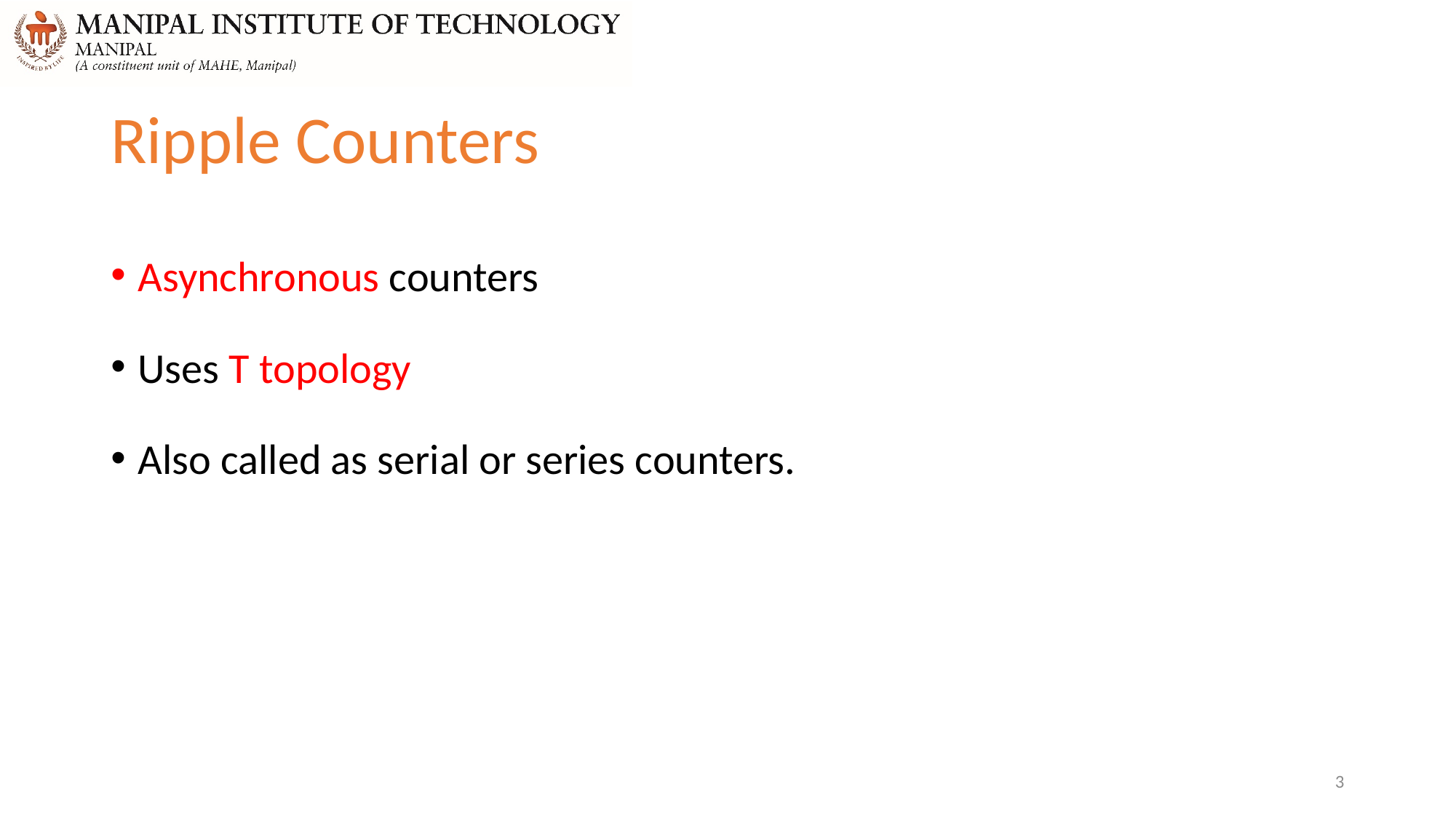

# Ripple Counters
Asynchronous counters
Uses T topology
Also called as serial or series counters.

3